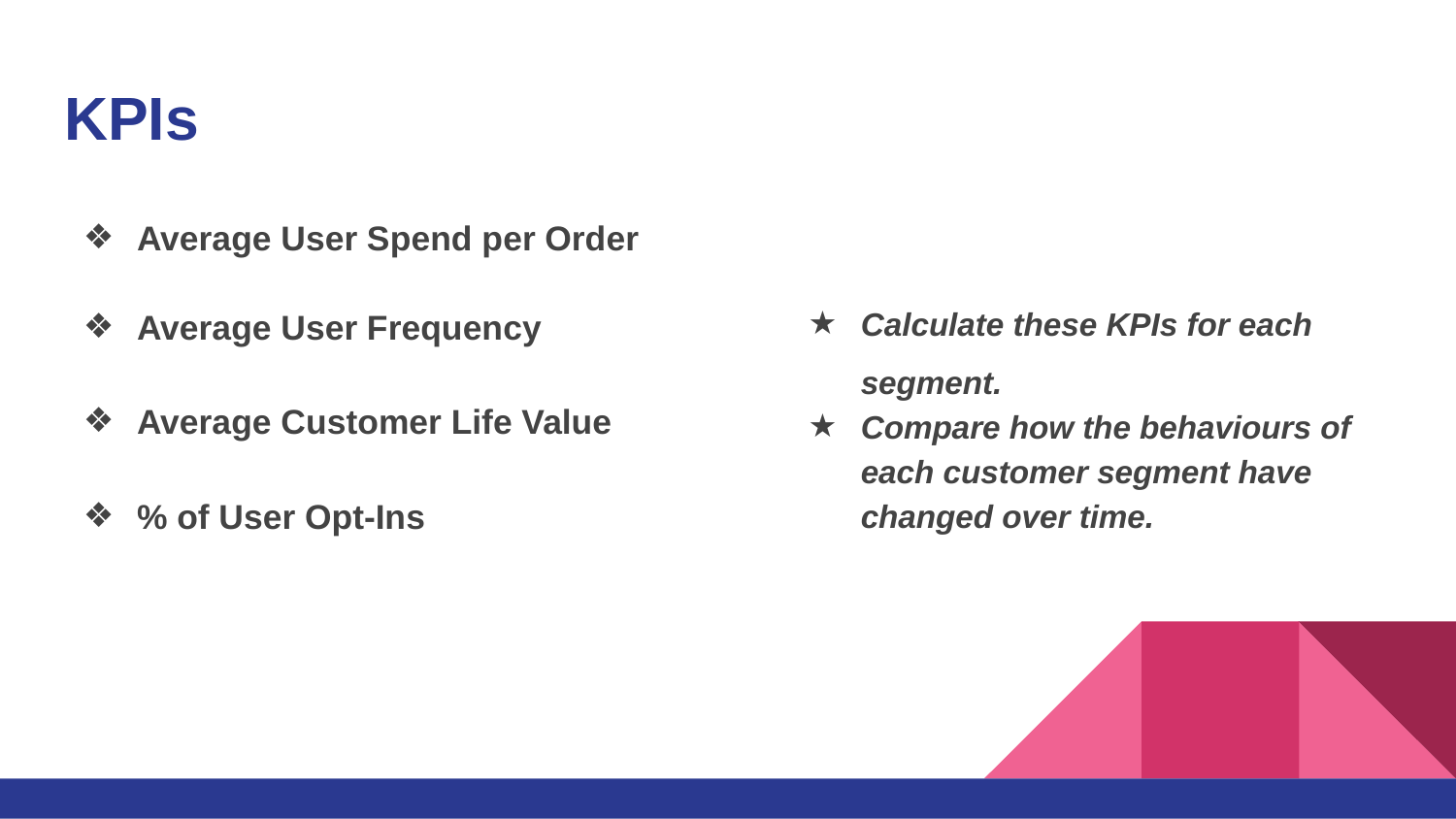

# KPIs
Average User Spend per Order
Average User Frequency
Average Customer Life Value
% of User Opt-Ins
Calculate these KPIs for each segment.
Compare how the behaviours of each customer segment have changed over time.